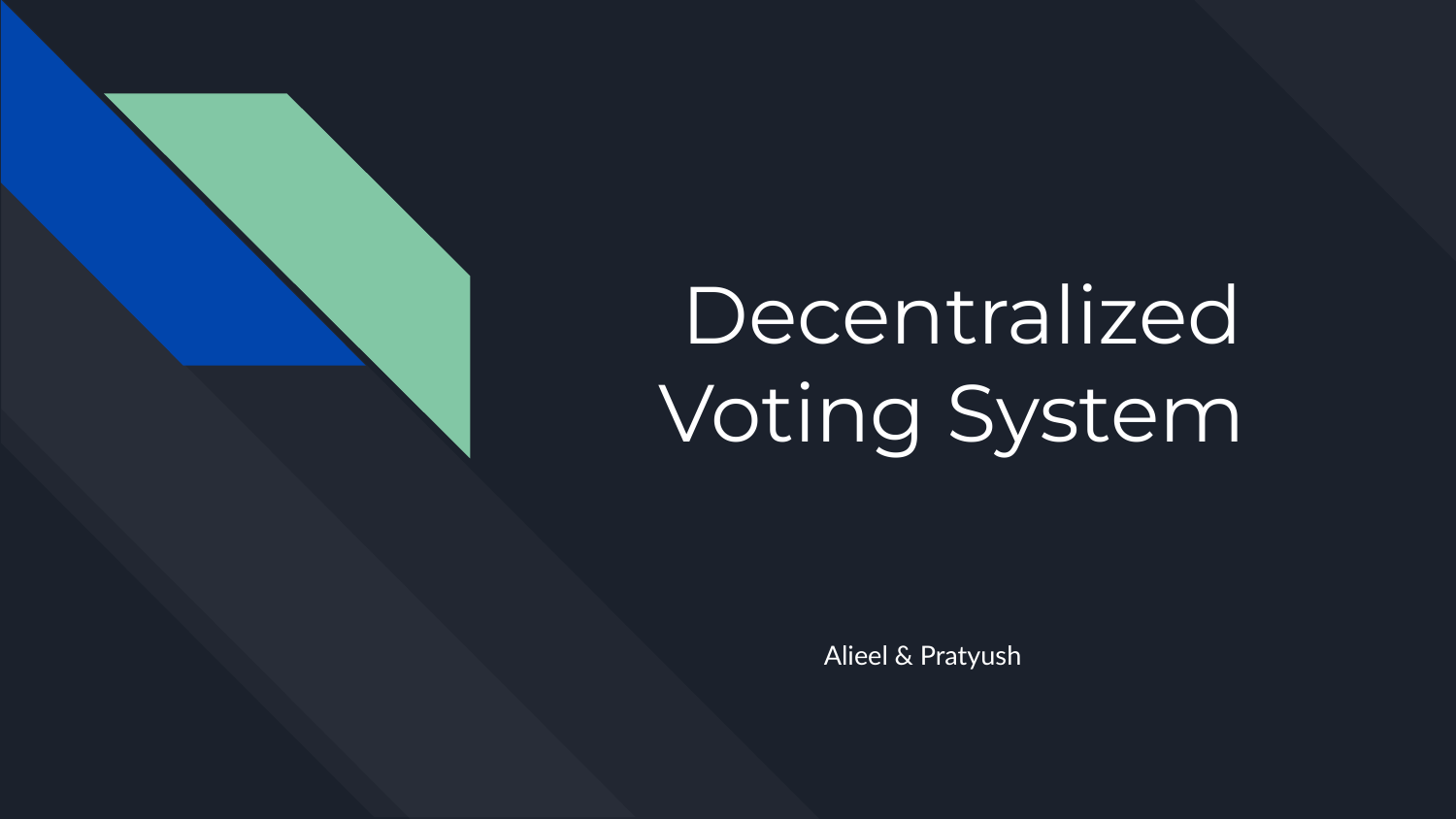

# Decentralized Voting System
Alieel & Pratyush